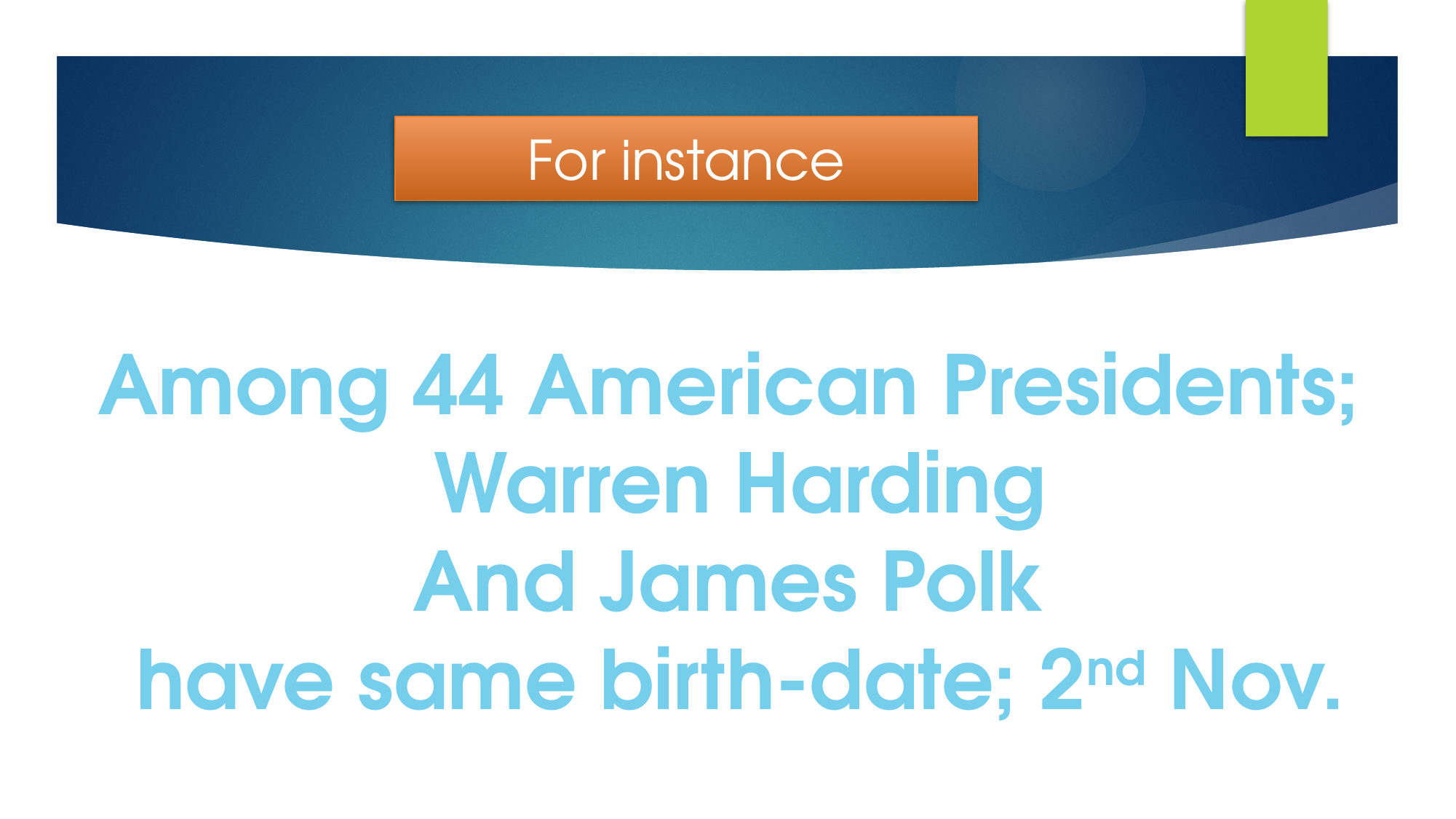

# For instance
Among 44 American Presidents;
Warren Harding
And James Polk
have same birth-date; 2nd Nov.